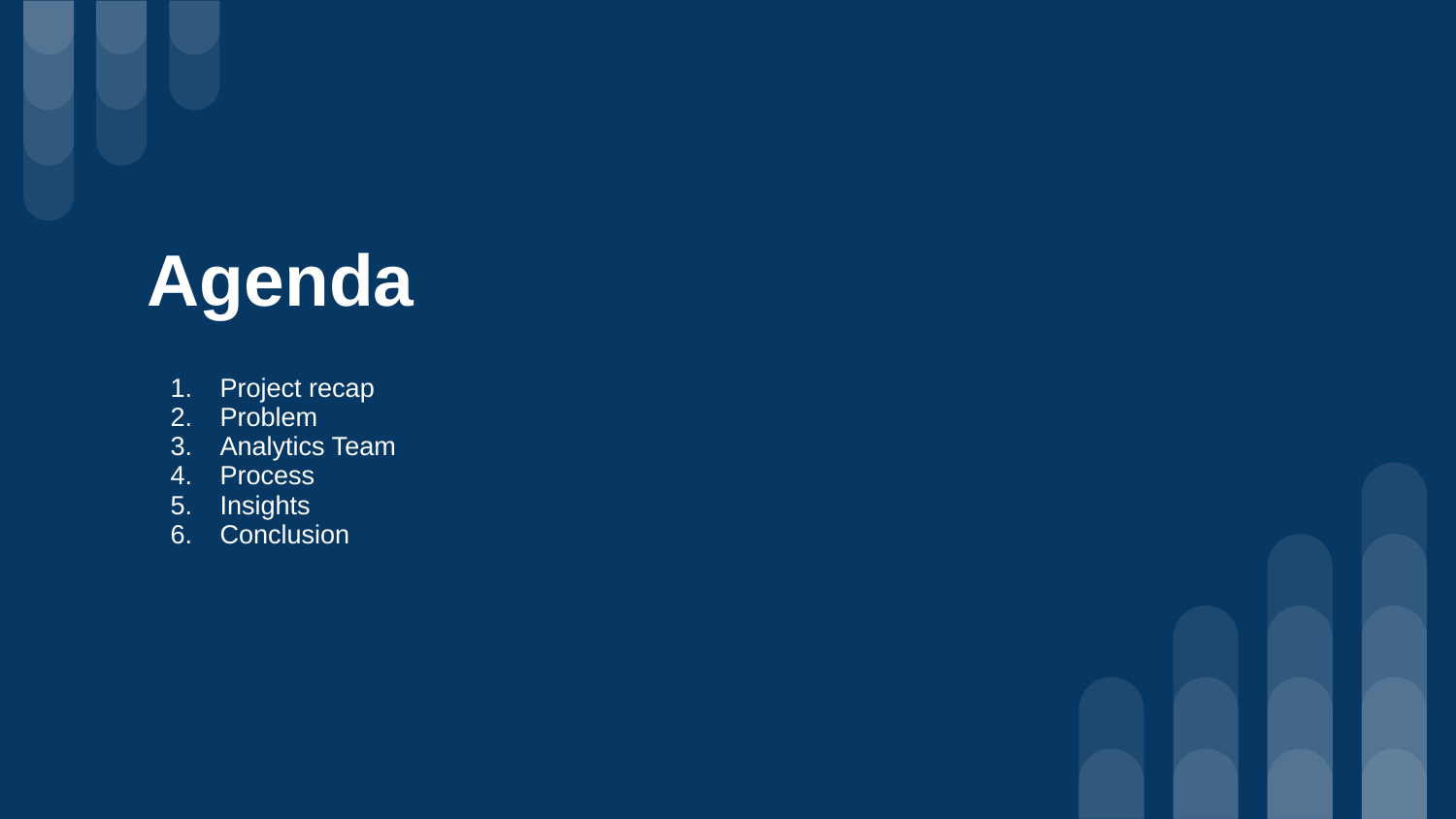

# Agenda

Project recap
Problem
Analytics Team
Process
Insights
Conclusion